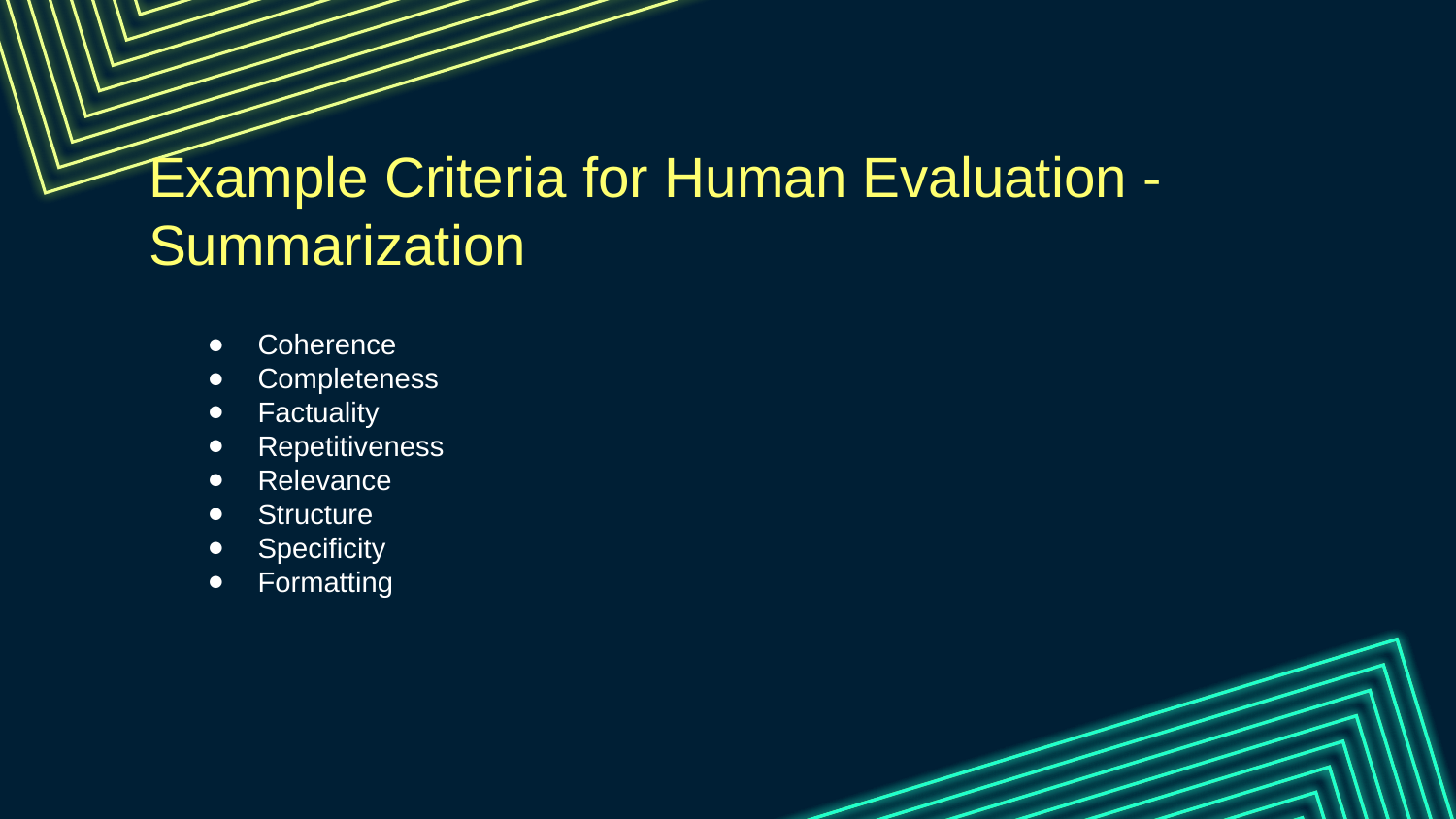

# Example Criteria for Human Evaluation - Summarization
Coherence
Completeness
Factuality
Repetitiveness
Relevance
Structure
Specificity
Formatting